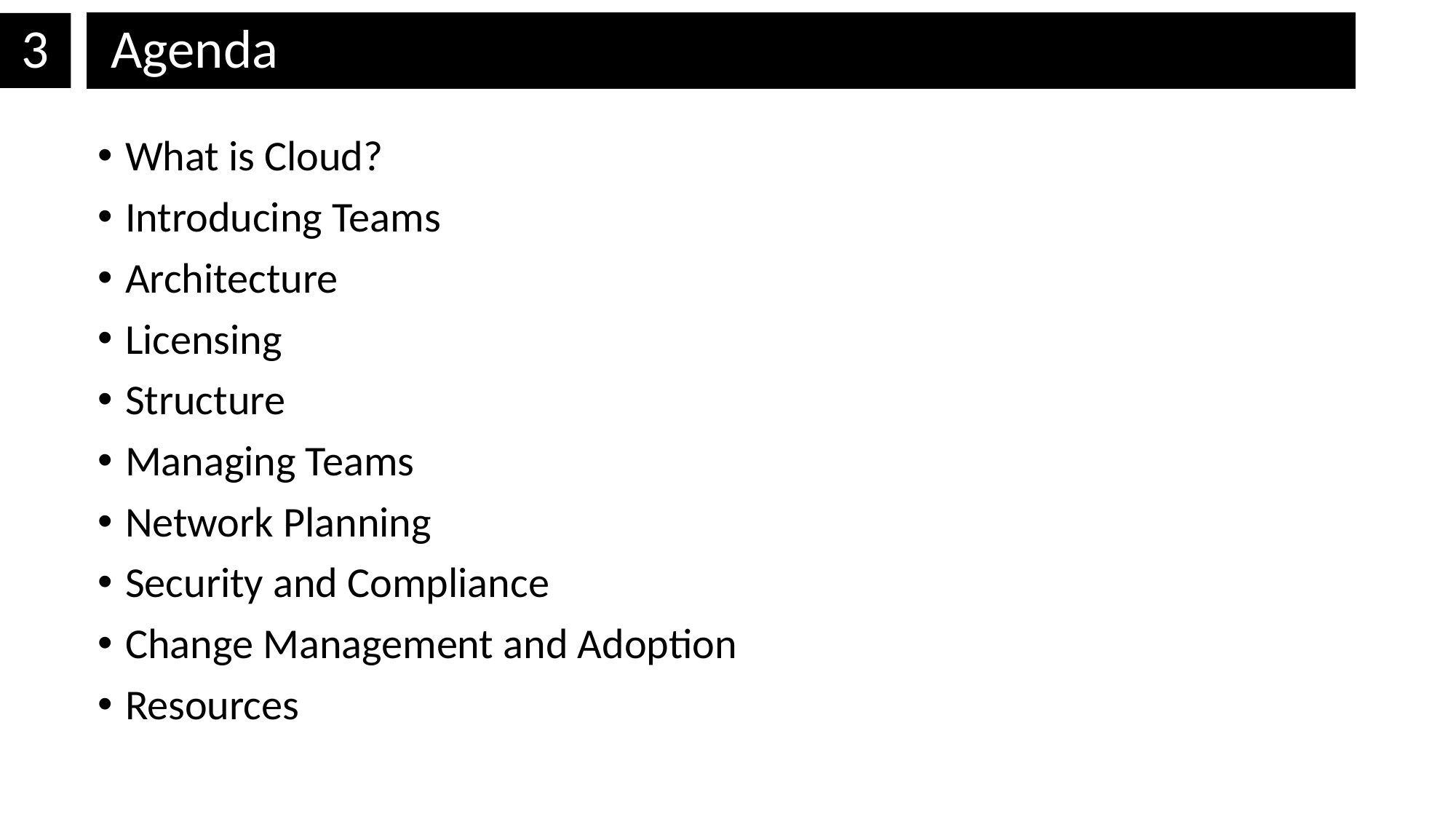

# 3
Agenda

What is Cloud?
Introducing Teams
Architecture
Licensing
Structure
Managing Teams
Network Planning
Security and Compliance
Change Management and Adoption
Resources